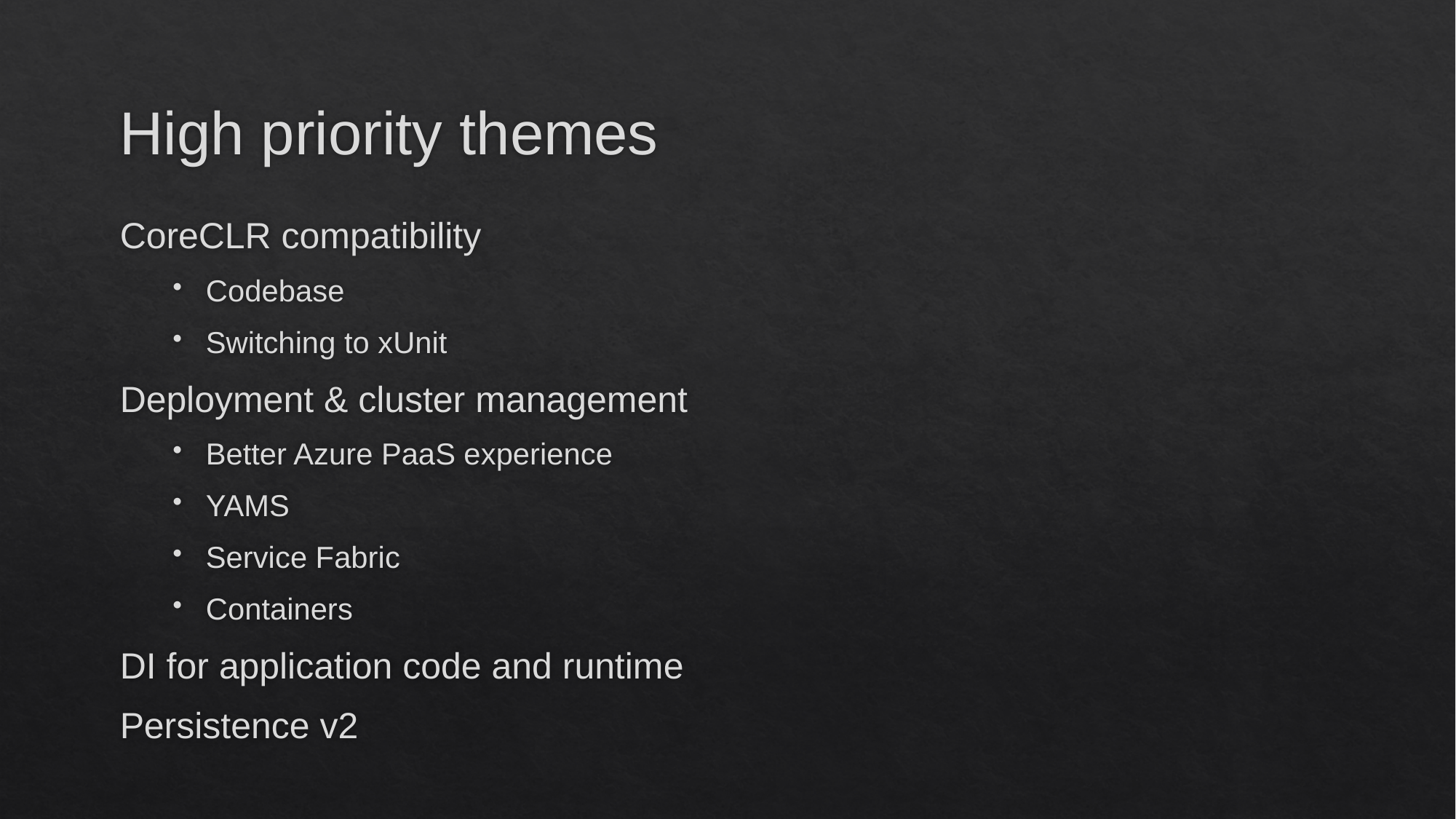

# High priority themes
CoreCLR compatibility
Codebase
Switching to xUnit
Deployment & cluster management
Better Azure PaaS experience
YAMS
Service Fabric
Containers
DI for application code and runtime
Persistence v2